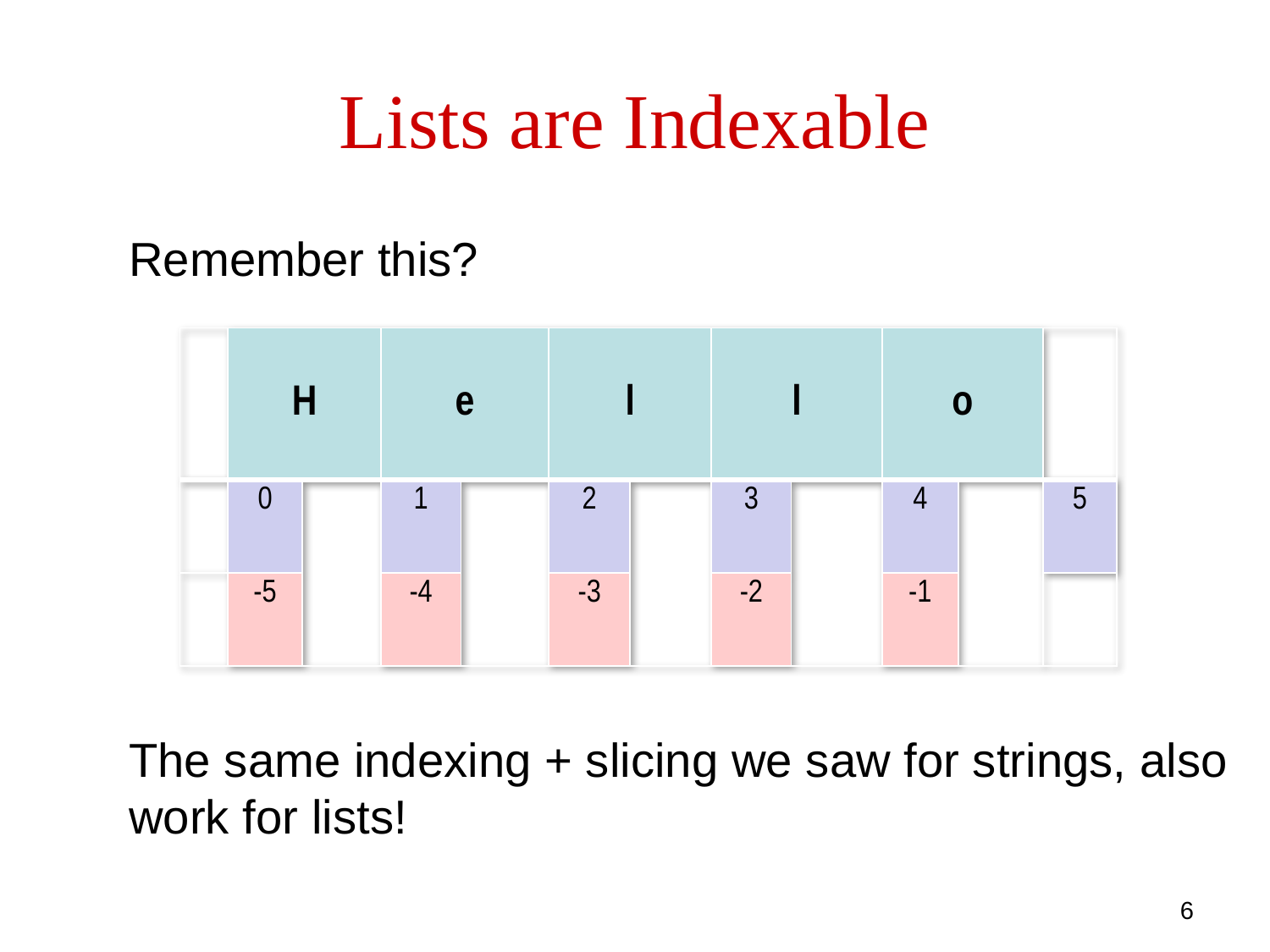

# Lists are Indexable
Remember this?

The same indexing + slicing we saw for strings, also work for lists!

|  | H |  | e |  | l |  | l |  | o |  |  |
| --- | --- | --- | --- | --- | --- | --- | --- | --- | --- | --- | --- |
|  | 0 |  | 1 |  | 2 |  | 3 |  | 4 |  | 5 |
|  | -5 |  | -4 |  | -3 |  | -2 |  | -1 |  |  |
6